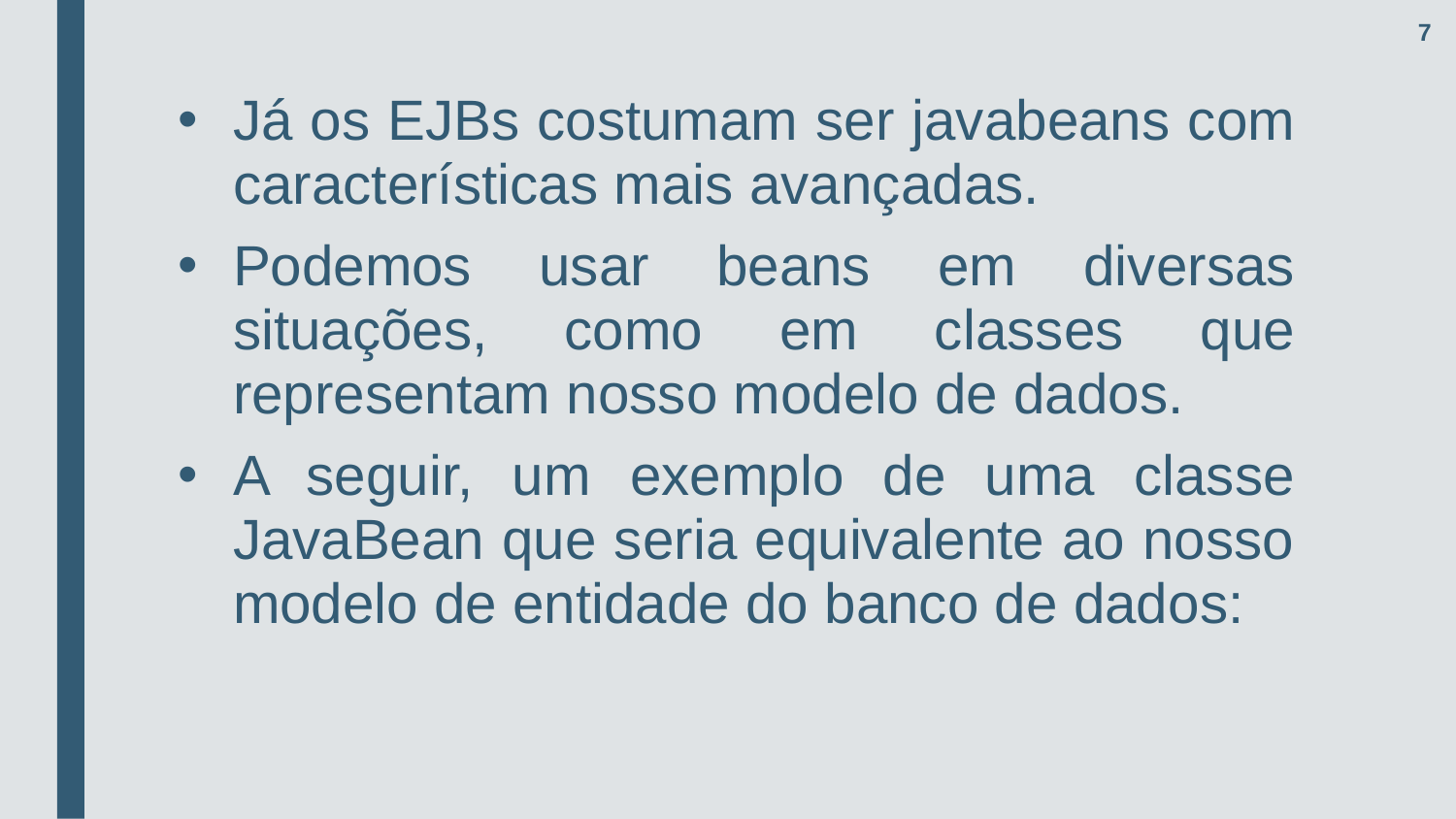

7
Já os EJBs costumam ser javabeans com características mais avançadas.
Podemos usar beans em diversas situações, como em classes que representam nosso modelo de dados.
A seguir, um exemplo de uma classe JavaBean que seria equivalente ao nosso modelo de entidade do banco de dados: